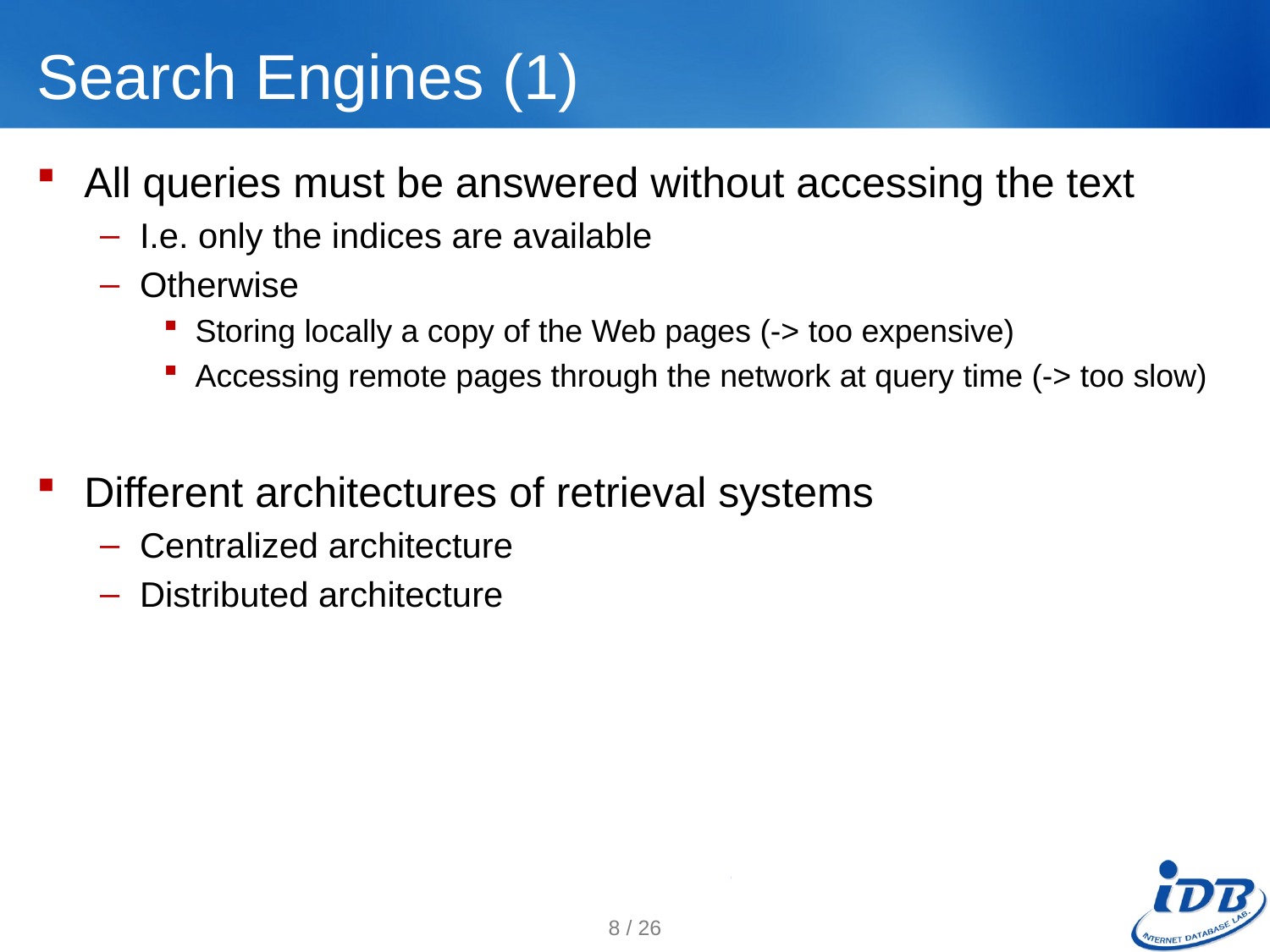

# Search Engines (1)
All queries must be answered without accessing the text
I.e. only the indices are available
Otherwise
Storing locally a copy of the Web pages (-> too expensive)
Accessing remote pages through the network at query time (-> too slow)

Different architectures of retrieval systems
Centralized architecture
Distributed architecture

8 / 26